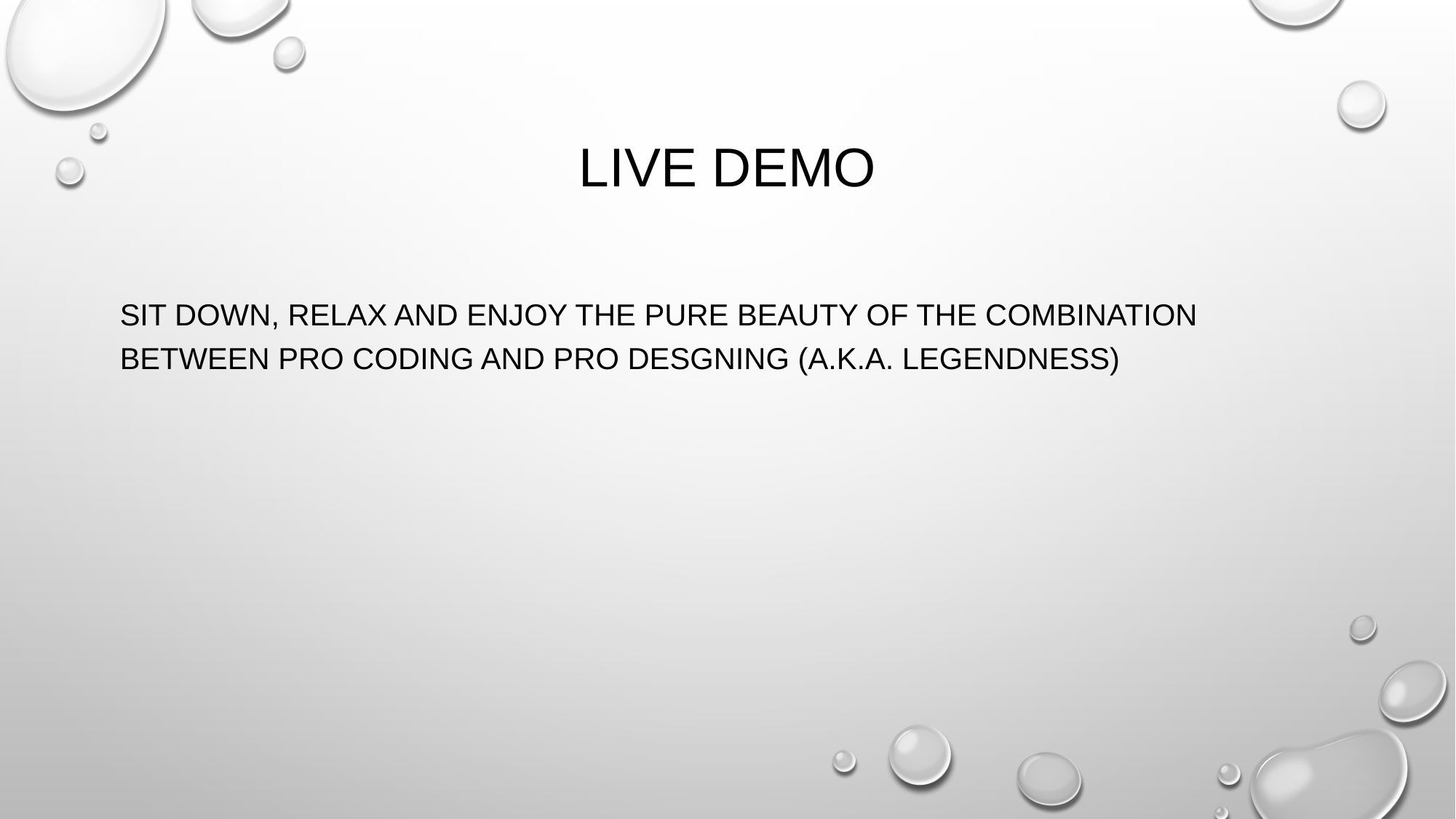

# Live Demo
Sit down, relax and enjoy the pure beauty of the combination between pro coding and pro desgning (a.k.a. legendness)